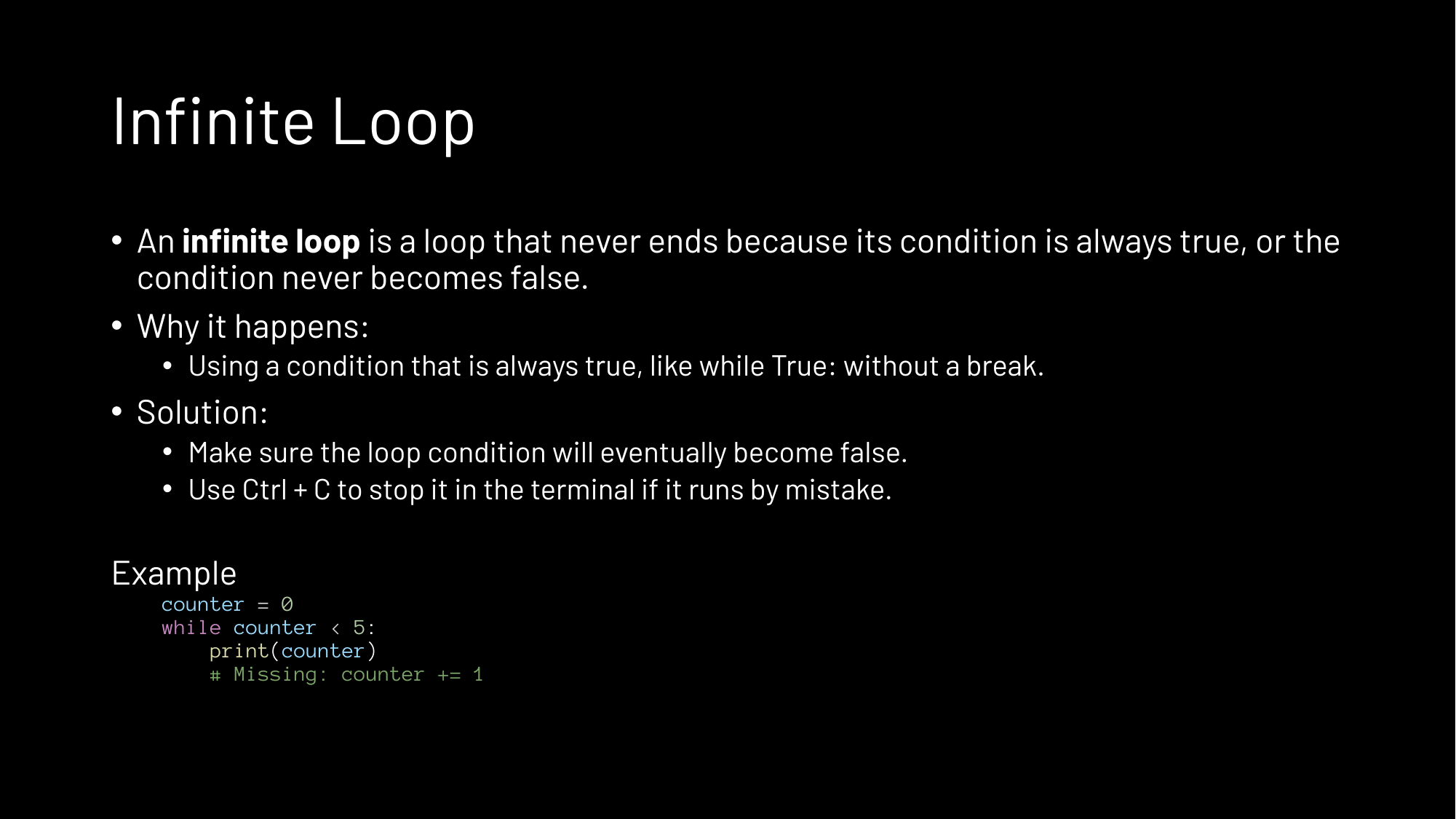

# Infinite Loop
An infinite loop is a loop that never ends because its condition is always true, or the condition never becomes false.
Why it happens:
Using a condition that is always true, like while True: without a break.
Solution:
Make sure the loop condition will eventually become false.
Use Ctrl + C to stop it in the terminal if it runs by mistake.

Example
counter = 0
while counter < 5:
    print(counter)
    # Missing: counter += 1